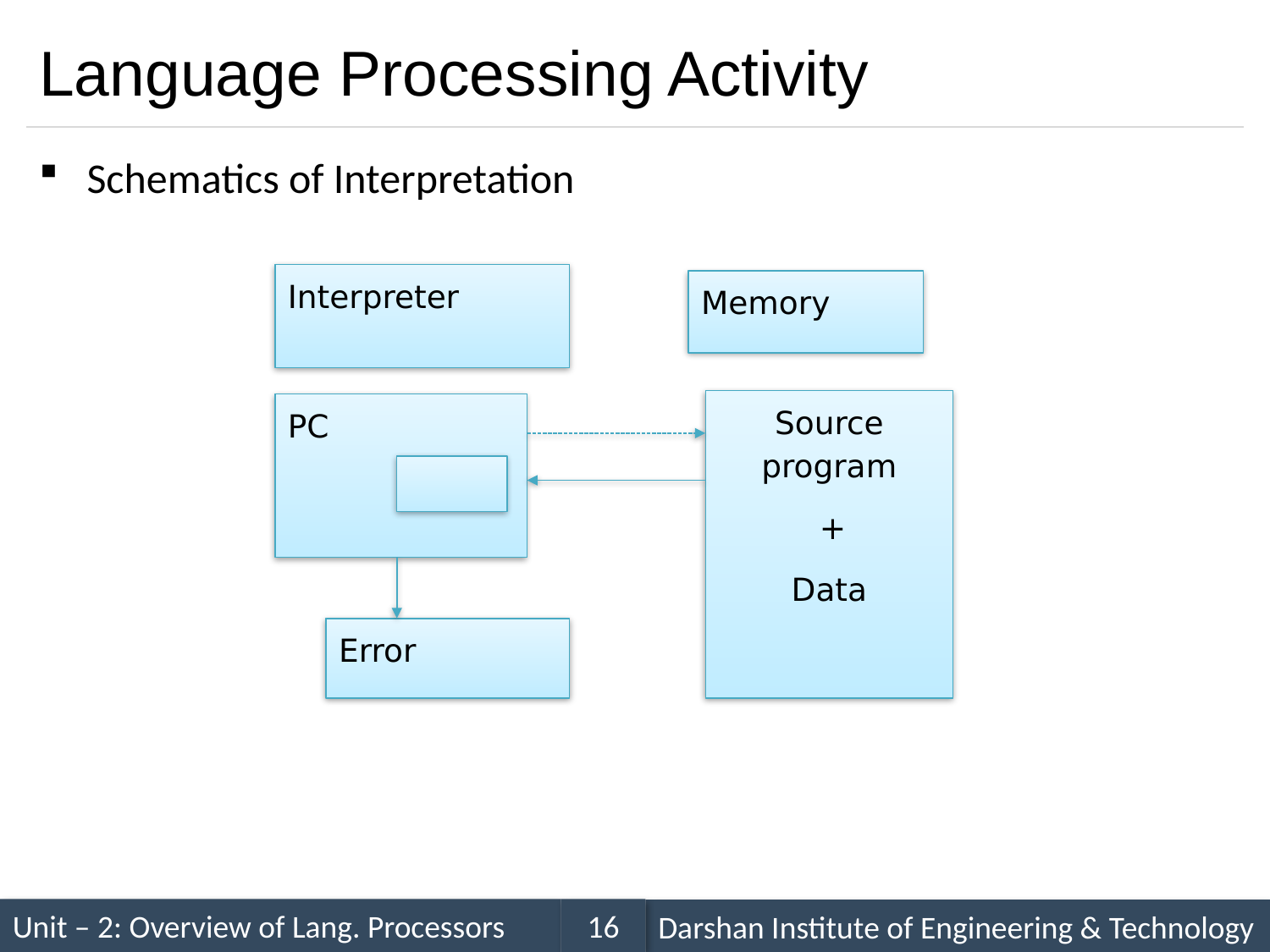

# Language Processing Activity
Schematics of Interpretation
Interpreter
Memory
Source program
 +
Data
PC

Error